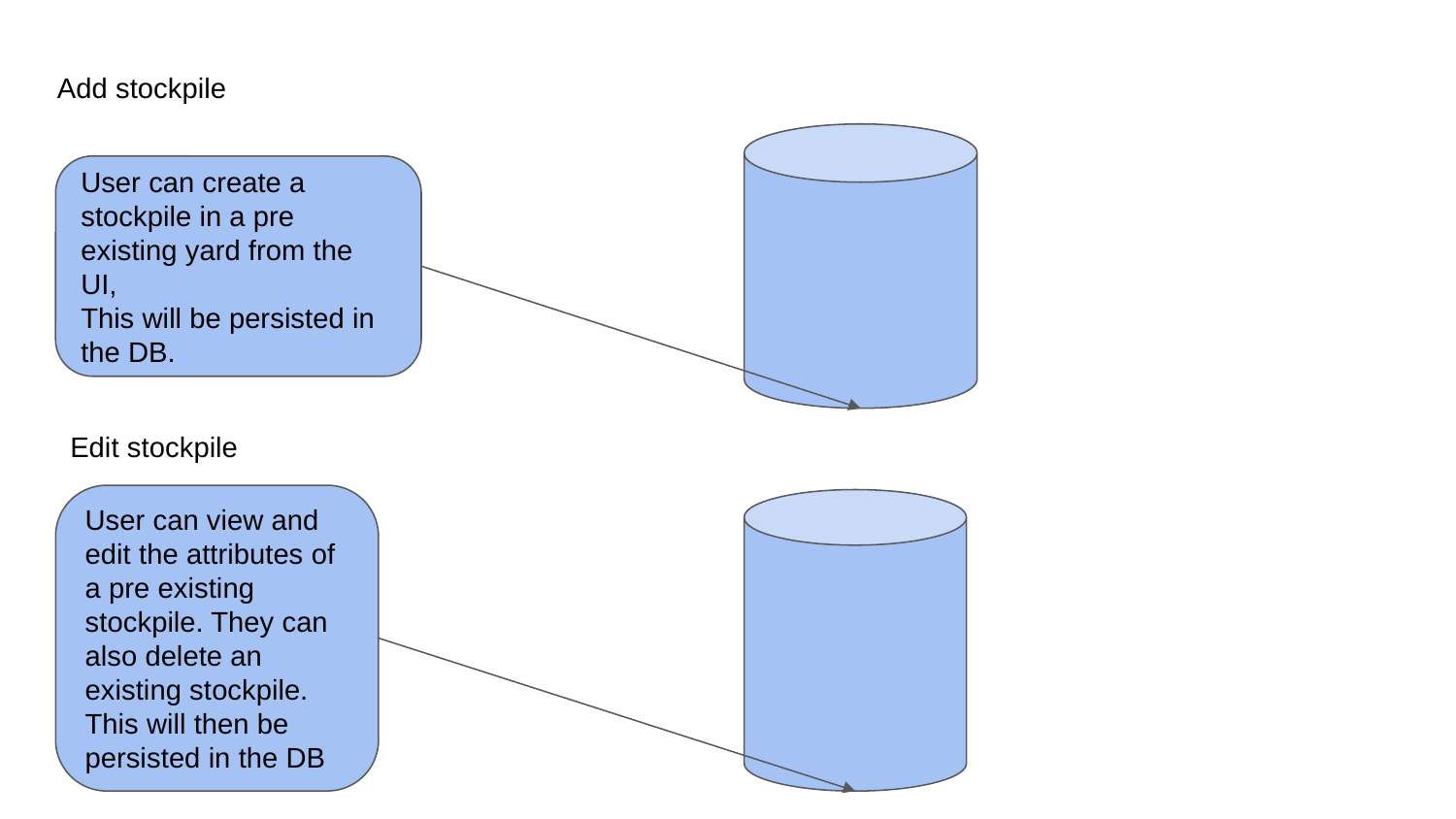

Add stockpile

User can create a stockpile in a pre existing yard from the UI,
This will be persisted in the DB.
Edit stockpile
User can view and edit the attributes of a pre existing stockpile. They can also delete an existing stockpile. This will then be persisted in the DB